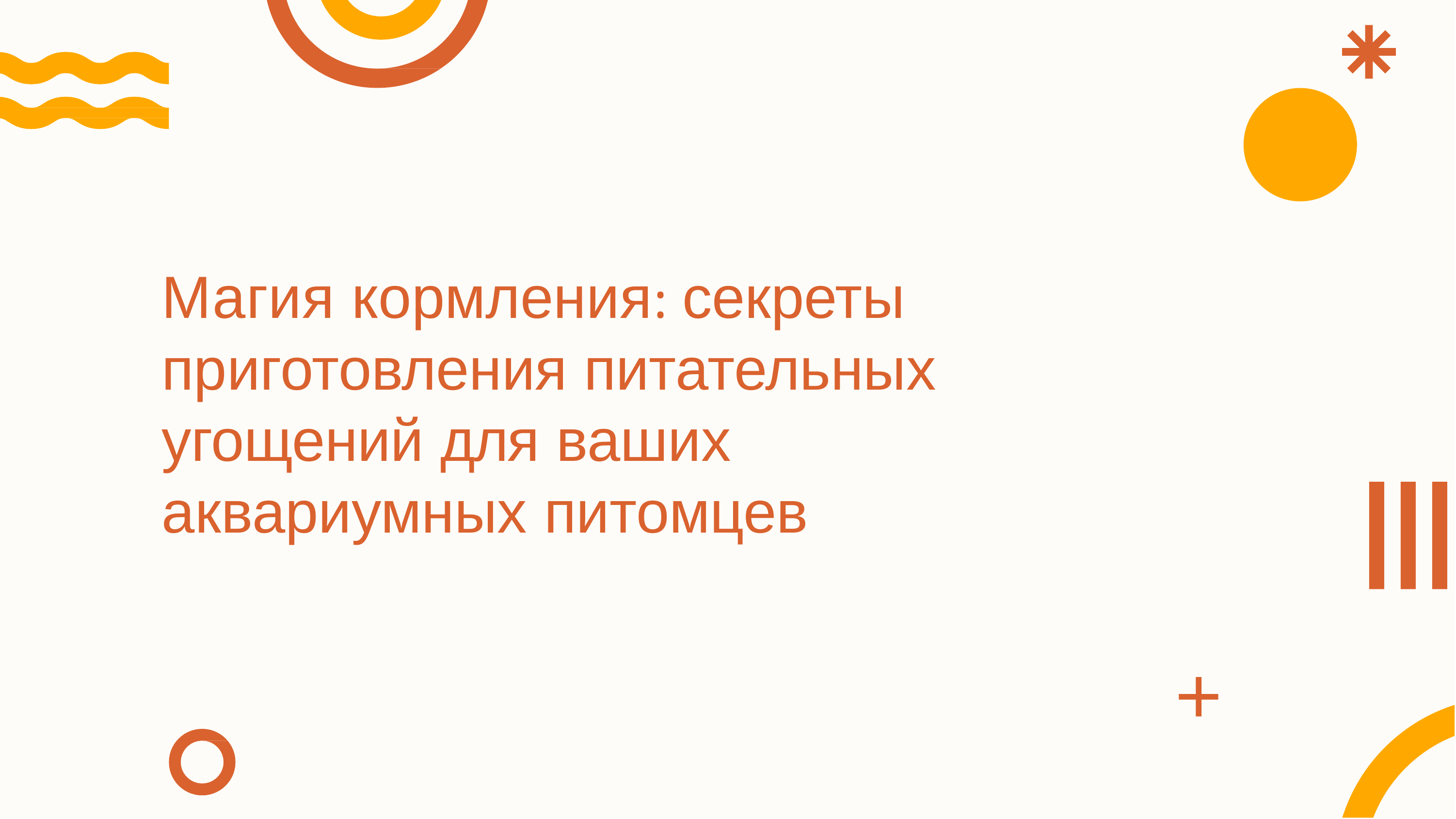

Магия кормления: секреты приготовления питательных угощений для ваших аквариумных питомцев